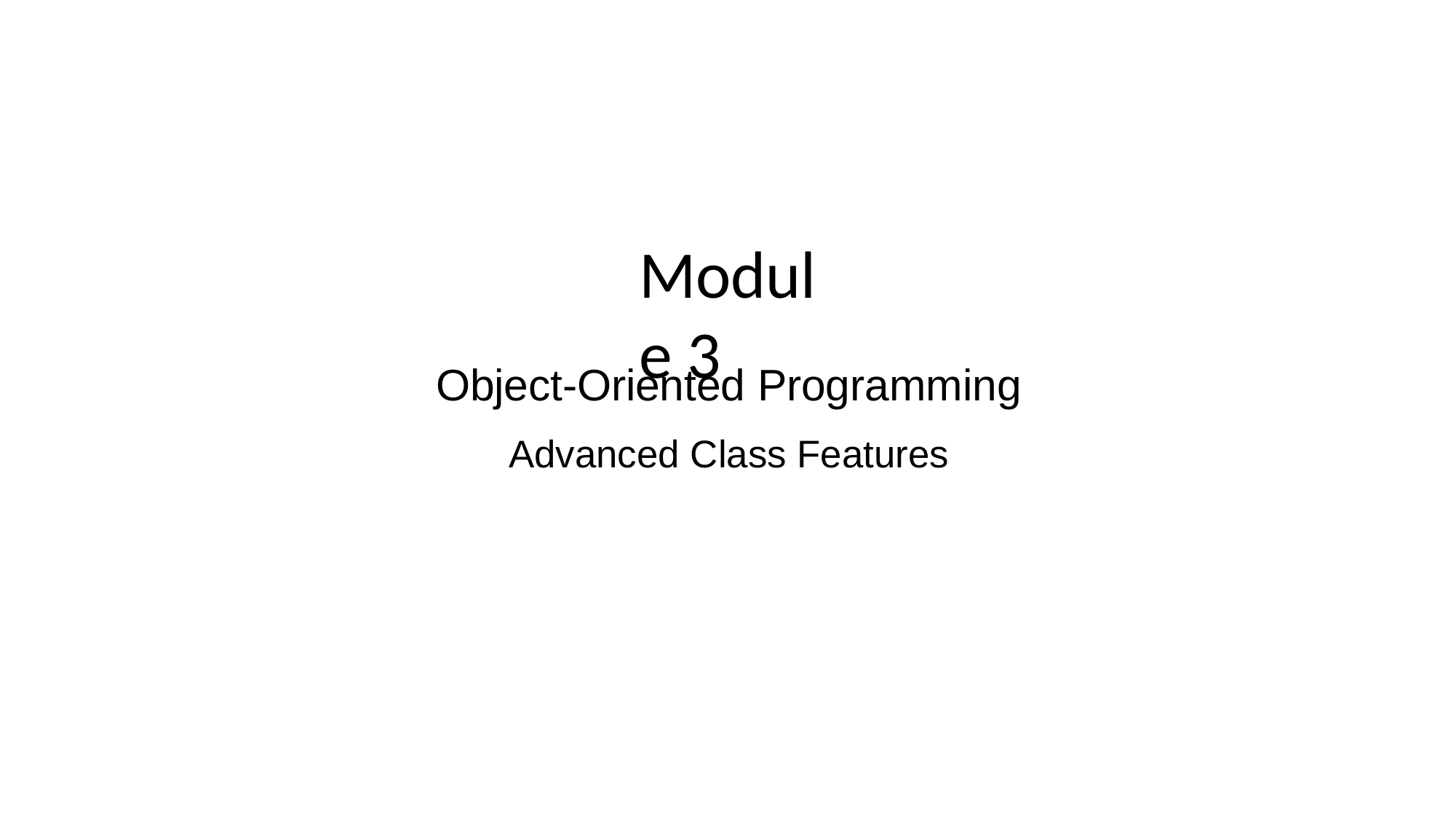

# Module 3
Object-Oriented Programming
Advanced Class Features